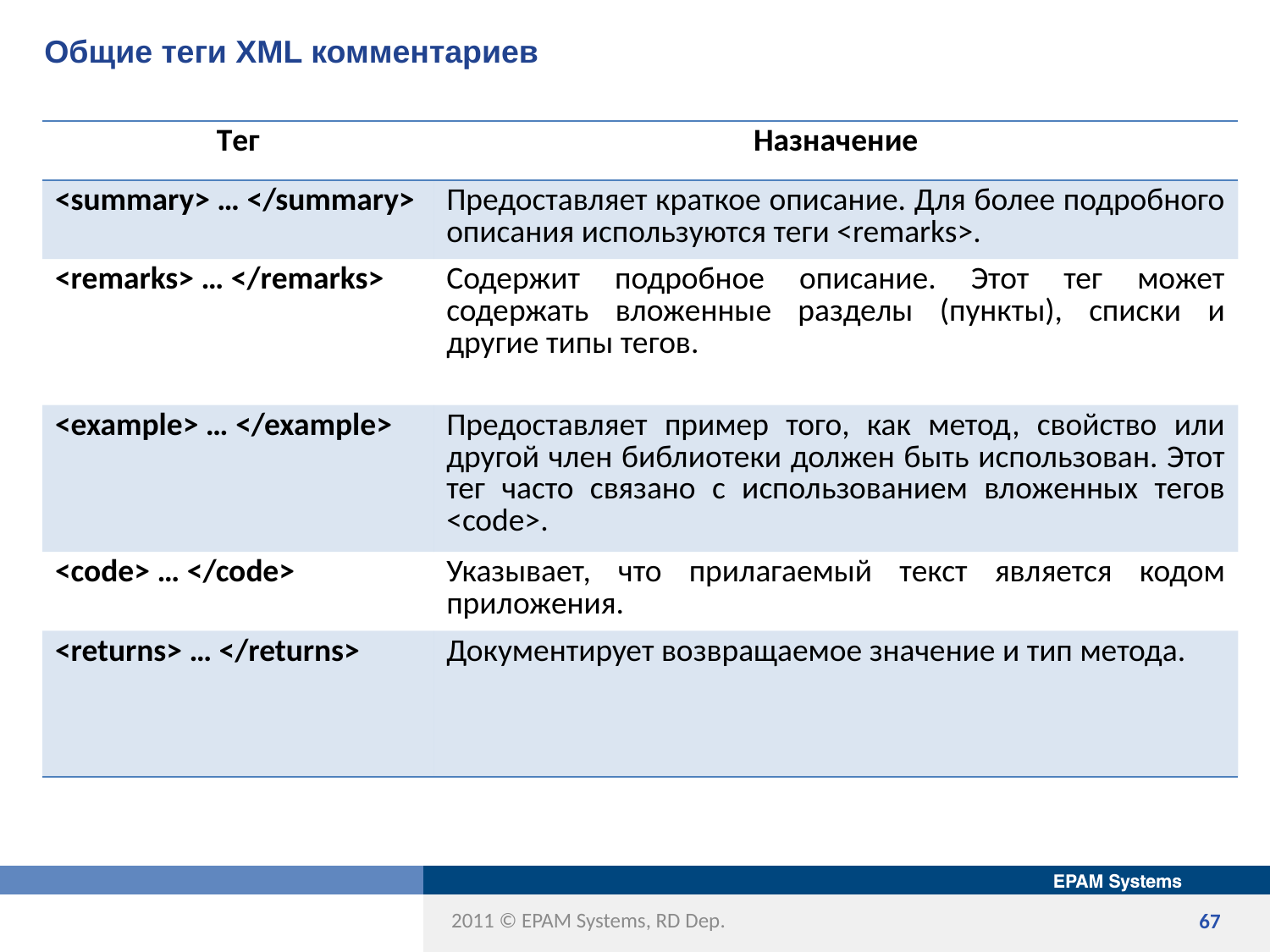

# Общие теги XML комментариев
| Tег | Назначение |
| --- | --- |
| <summary> … </summary> | Предоставляет краткое описание. Для более подробного описания используются теги <remarks>. |
| <remarks> … </remarks> | Содержит подробное описание. Этот тег может содержать вложенные разделы (пункты), списки и другие типы тегов. |
| <example> … </example> | Предоставляет пример того, как метод, свойство или другой член библиотеки должен быть использован. Этот тег часто связано с использованием вложенных тегов <code>. |
| <code> … </code> | Указывает, что прилагаемый текст является кодом приложения. |
| <returns> … </returns> | Документирует возвращаемое значение и тип метода. |